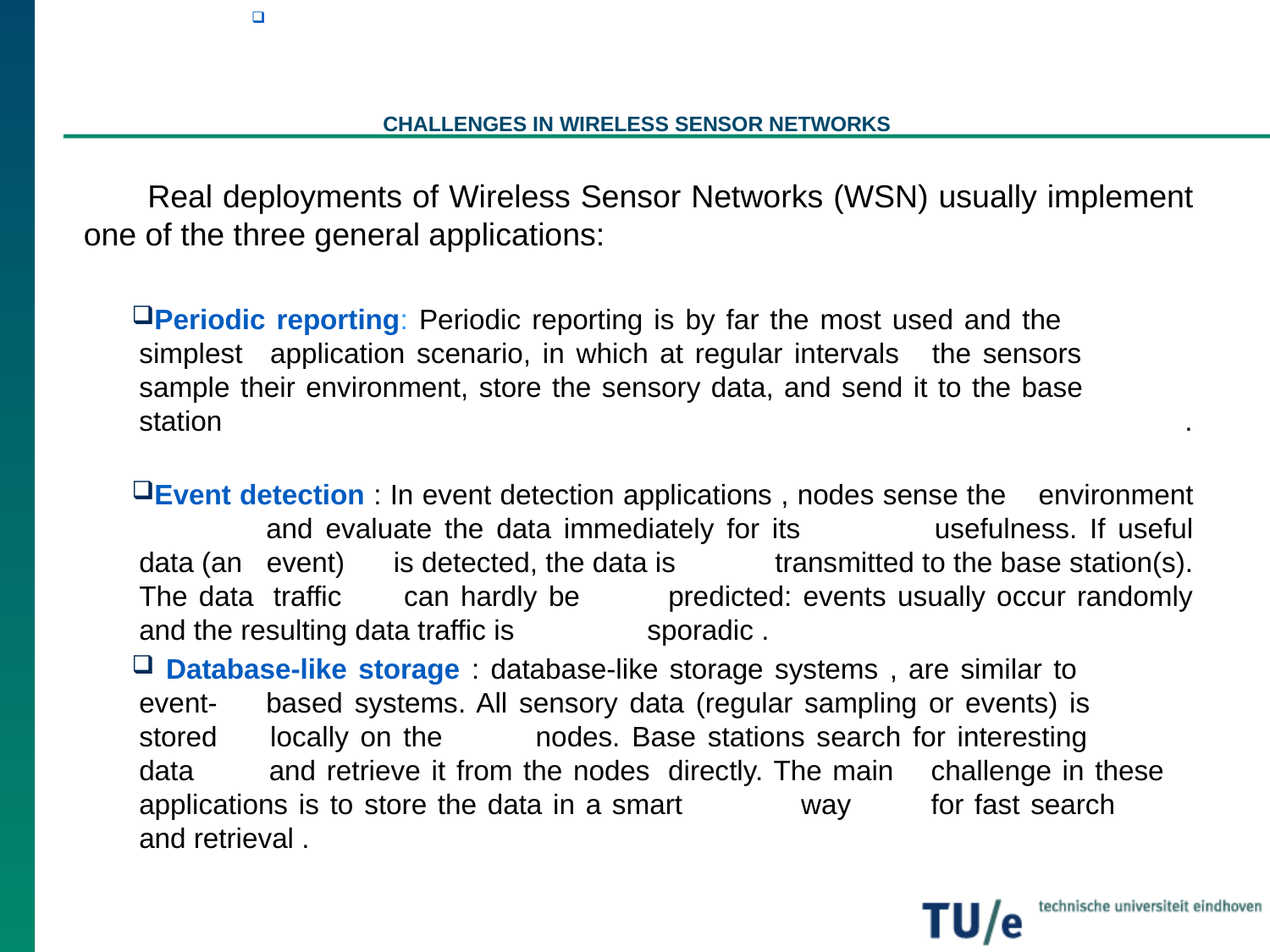

# CHALLENGES IN WIRELESS SENSOR NETWORKS
       Real deployments of Wireless Sensor Networks (WSN) usually implement one of the three general applications:

Periodic reporting: Periodic reporting is by far the most used and the 	simplest 	application scenario, in which at regular intervals 	the sensors 	sample their environment, store the sensory data, and send it to the base  	station .
Event detection : In event detection applications , nodes sense the 	environment 	and evaluate the data immediately for its 	usefulness. If useful data (an 	event) 	is detected, the data is 	transmitted to the base station(s). The data 	traffic 	can hardly be 	predicted: events usually occur randomly and the resulting data traffic is  	sporadic .
 Database-like storage : database-like storage systems , are similar to 	event-	based systems. All sensory data (regular sampling or events) is 	stored 	locally on the 	nodes. Base stations search for interesting 	data 	and retrieve it from the nodes 	directly. The main 	challenge in these 	applications is to store the data in a smart 	way 	for fast search 	and retrieval .